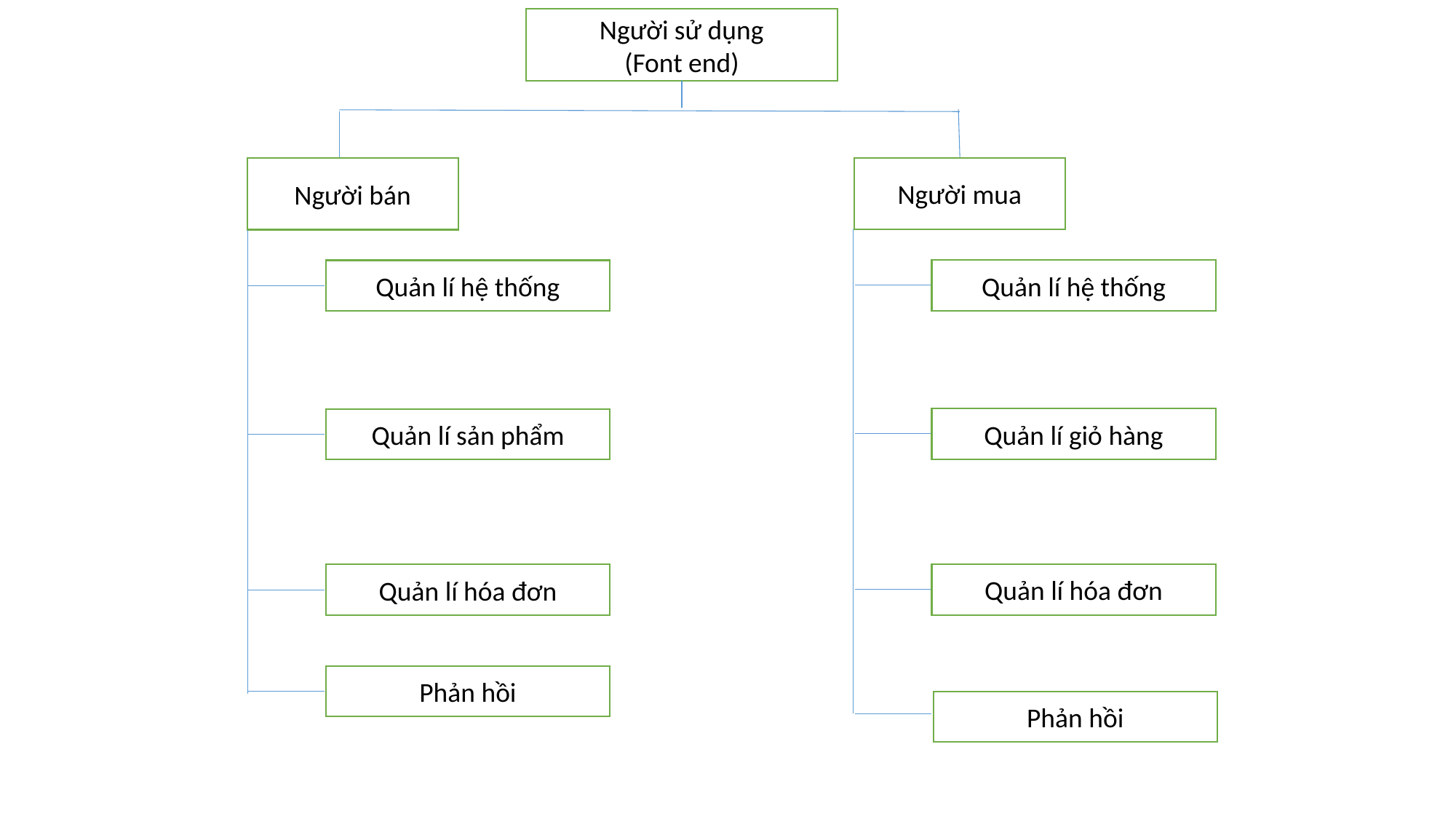

Người sử dụng
(Font end)
Người mua
Người bán
Quản lí hệ thống
Quản lí hệ thống
Quản lí giỏ hàng
Quản lí sản phẩm
Quản lí hóa đơn
Quản lí hóa đơn
Phản hồi
Phản hồi